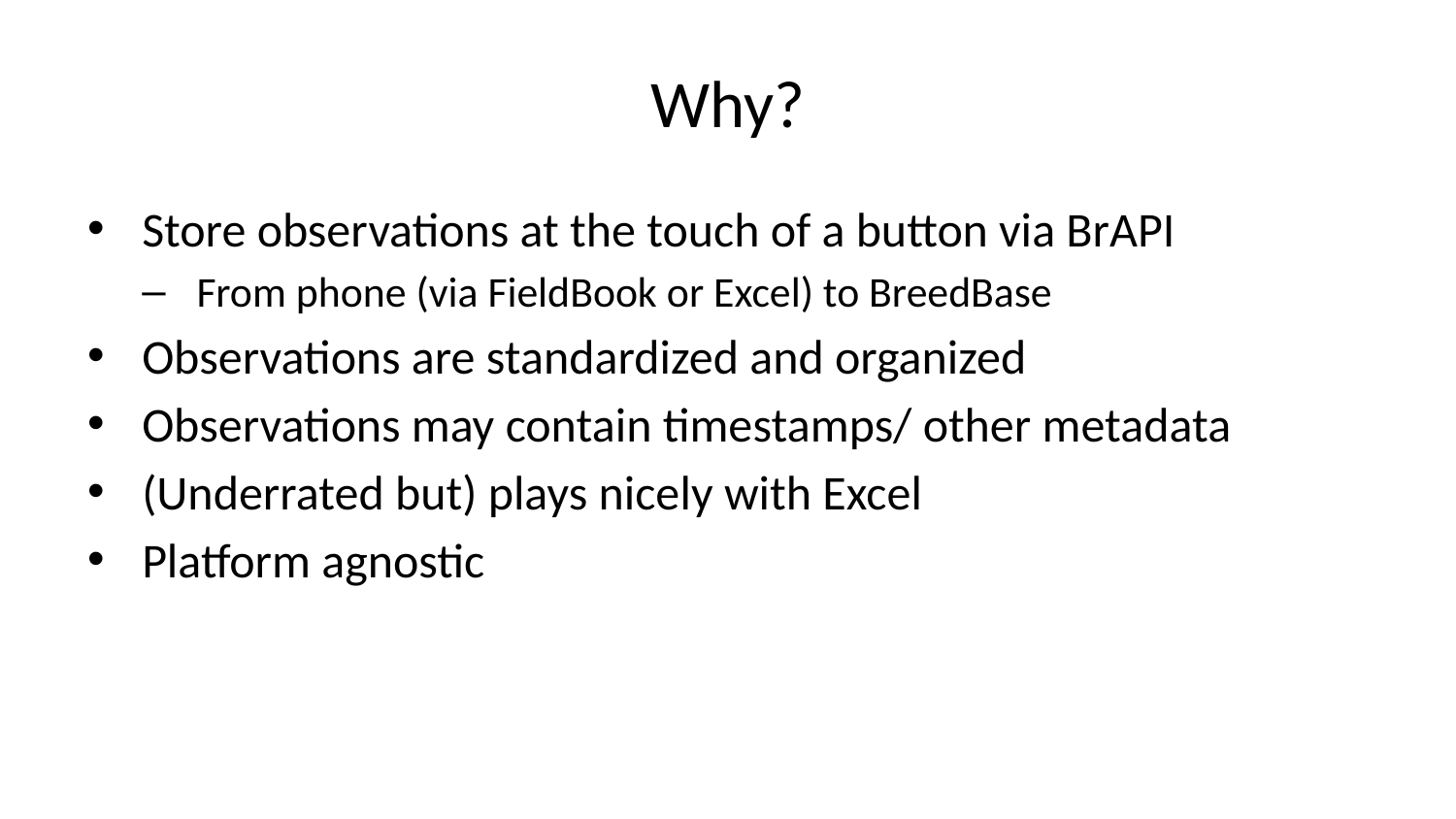

# Why?
Store observations at the touch of a button via BrAPI
From phone (via FieldBook or Excel) to BreedBase
Observations are standardized and organized
Observations may contain timestamps/ other metadata
(Underrated but) plays nicely with Excel
Platform agnostic